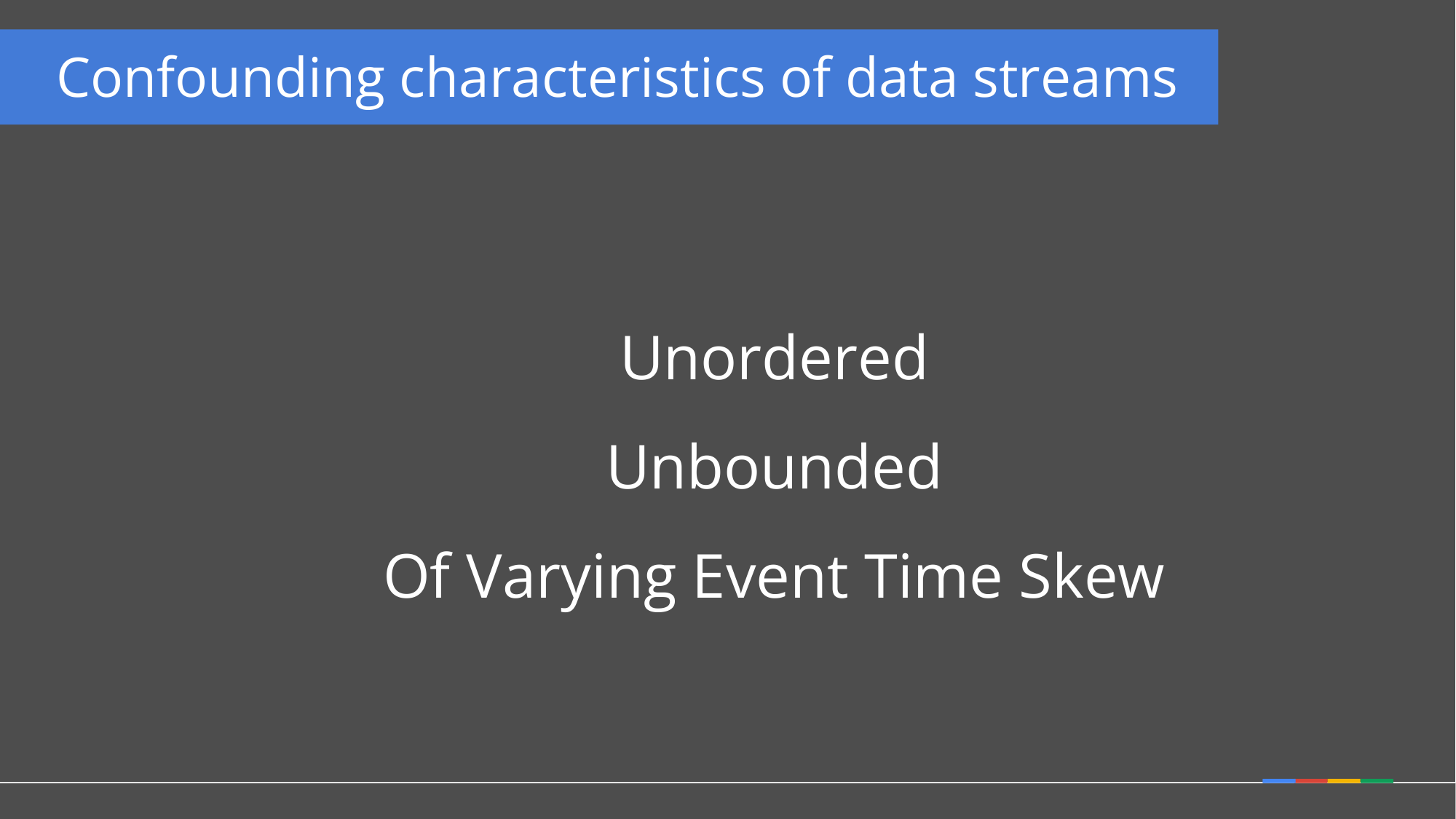

Confounding characteristics of data streams
# Unordered
Unbounded
Of Varying Event Time Skew